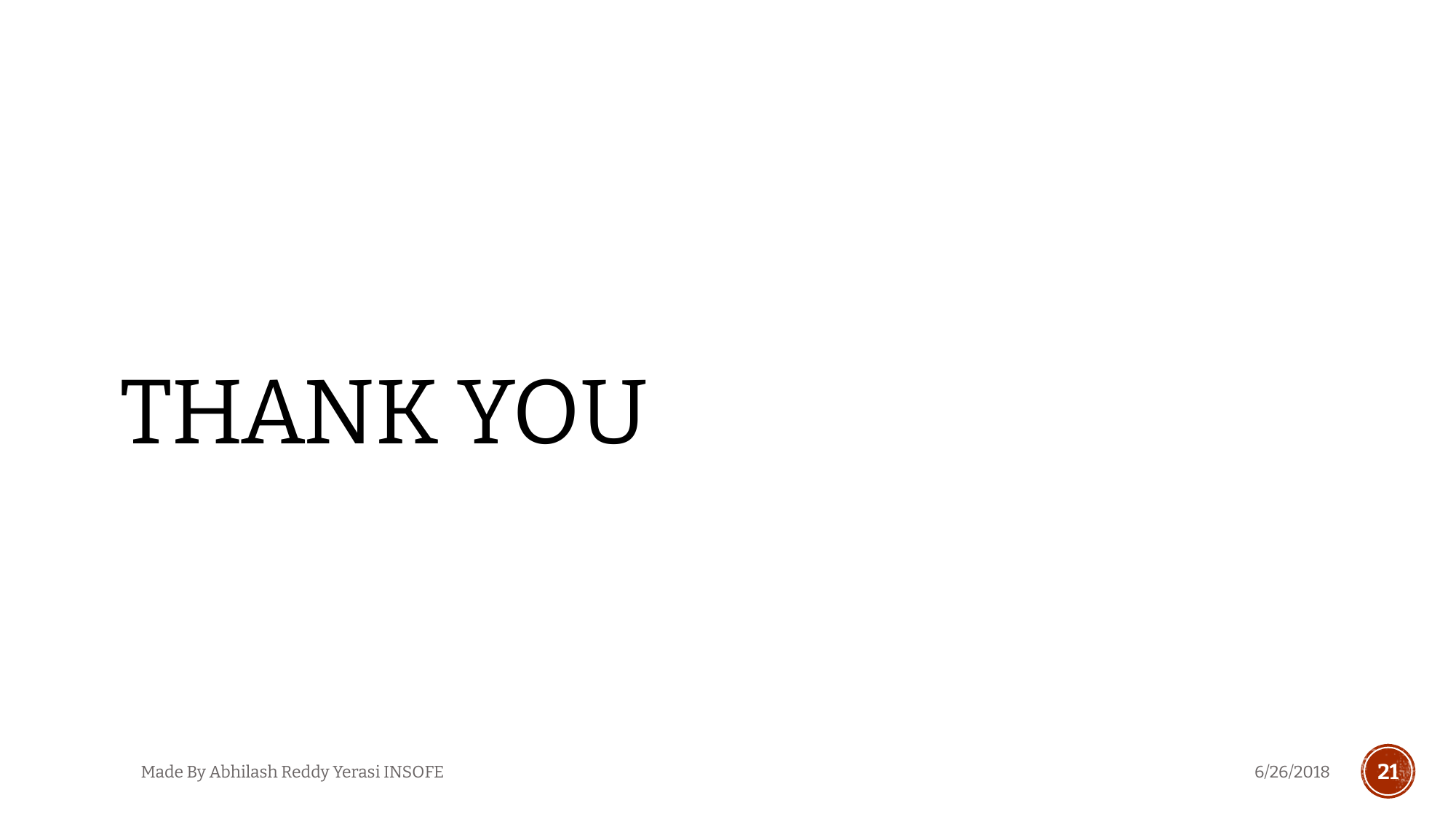

# THANK You
Made By Abhilash Reddy Yerasi INSOFE
6/26/2018
21